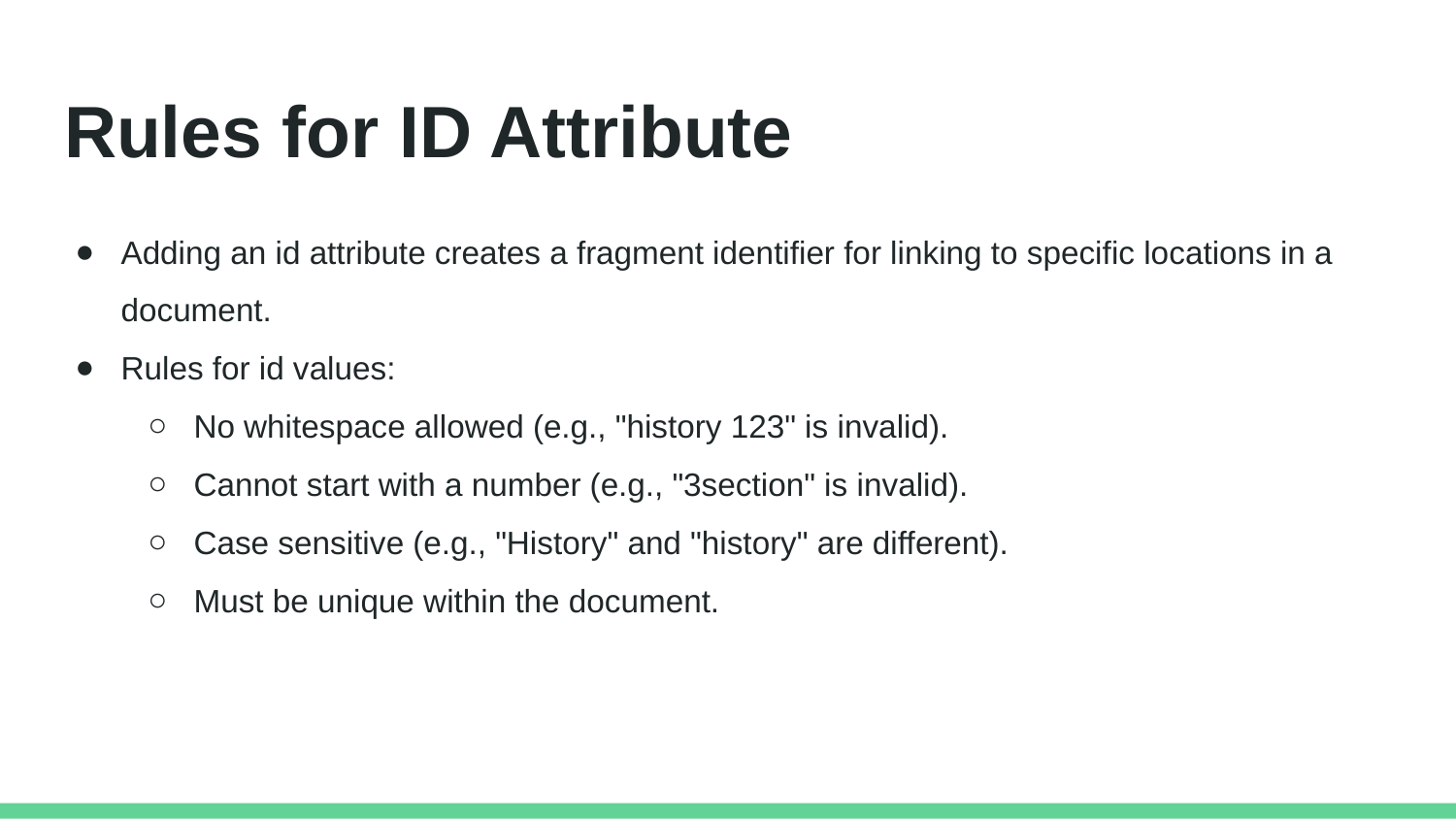

# Rules for ID Attribute

Adding an id attribute creates a fragment identifier for linking to specific locations in a document.
Rules for id values:
No whitespace allowed (e.g., "history 123" is invalid).
Cannot start with a number (e.g., "3section" is invalid).
Case sensitive (e.g., "History" and "history" are different).
Must be unique within the document.